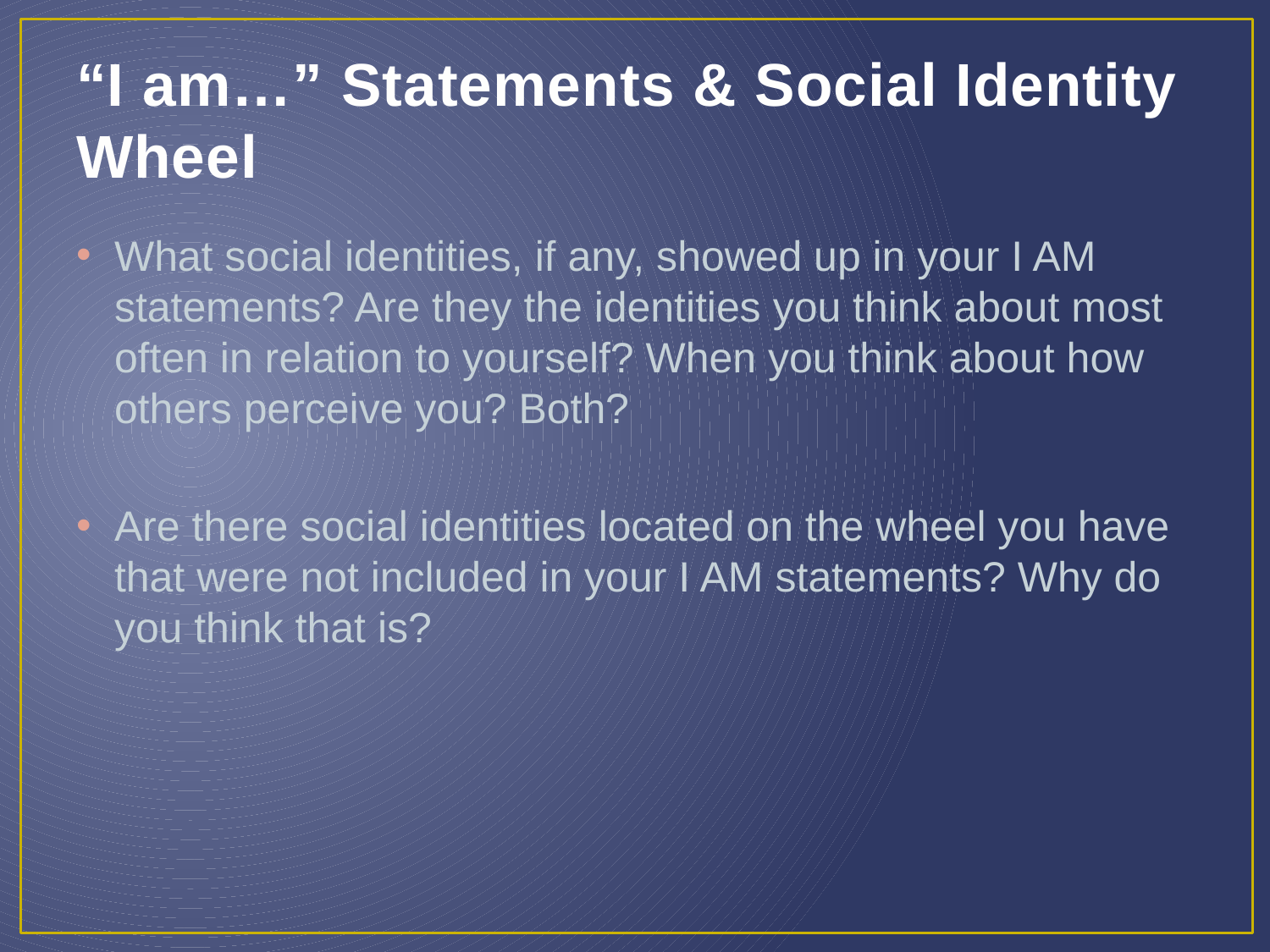

# “I am…” Statements & Social Identity Wheel
What social identities, if any, showed up in your I AM statements? Are they the identities you think about most often in relation to yourself? When you think about how others perceive you? Both?

Are there social identities located on the wheel you have that were not included in your I AM statements? Why do you think that is?